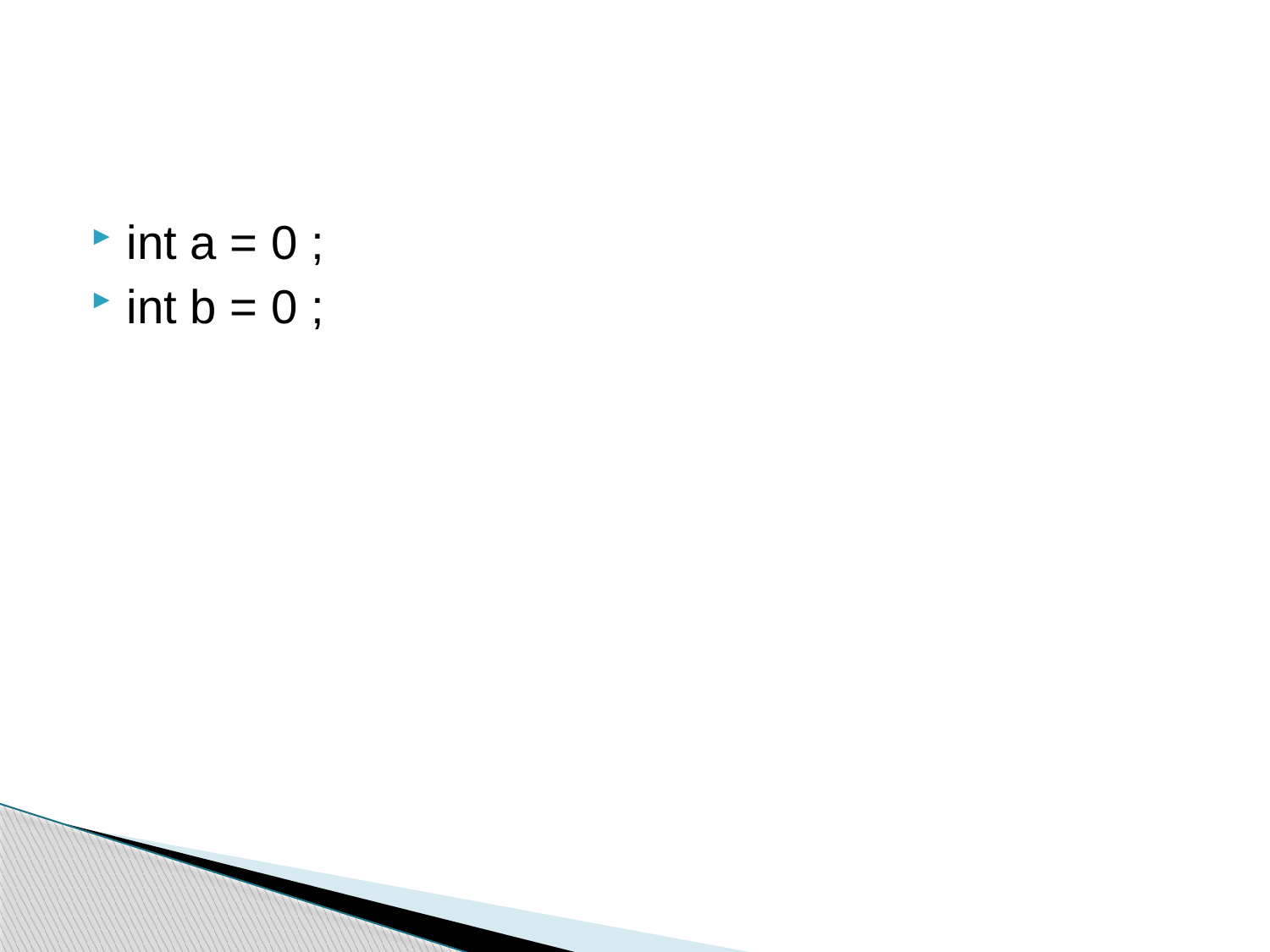

#
int a = 0 ;
int b = 0 ;